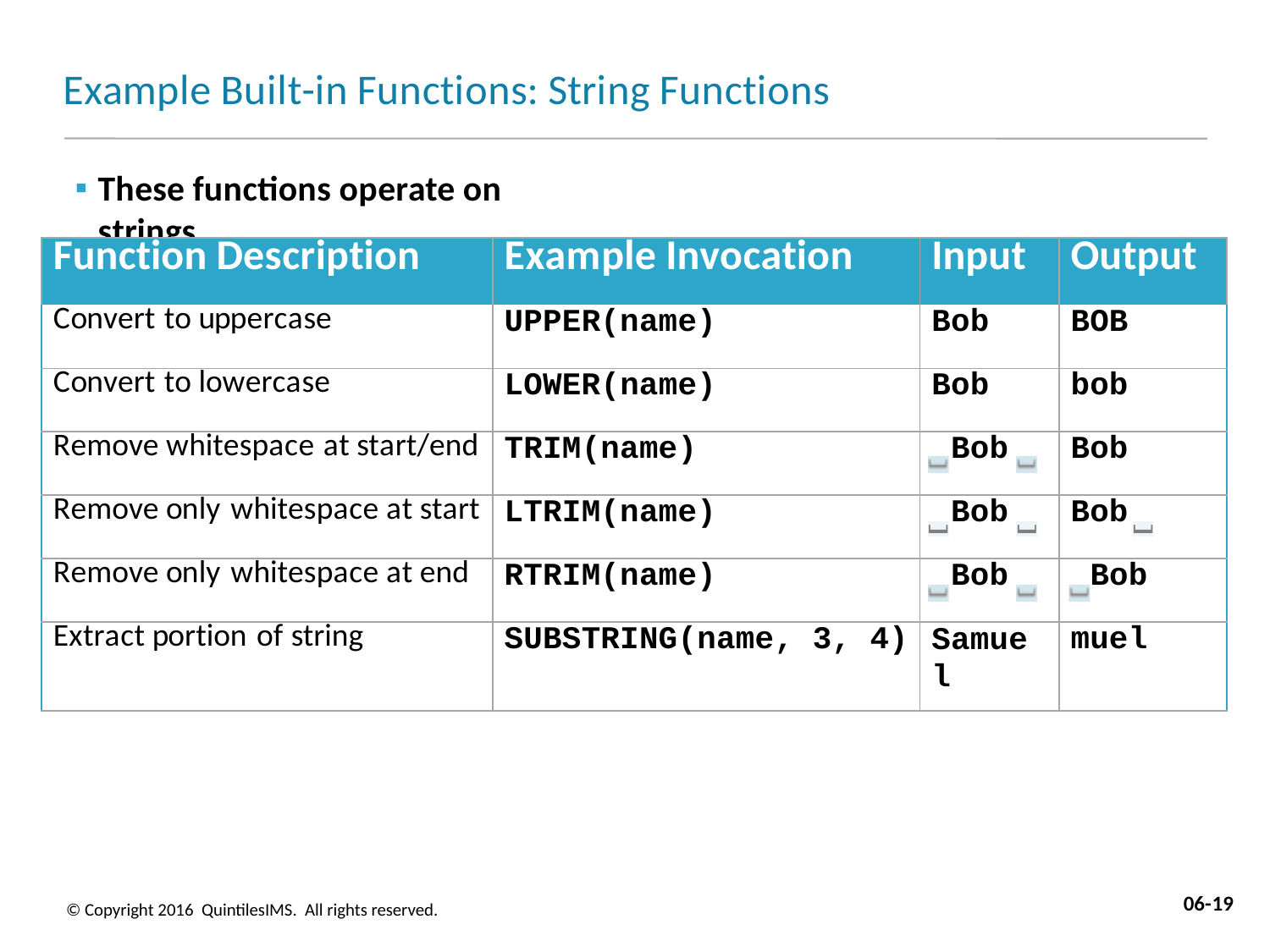

# Example Built-in Functions: String Functions
These functions operate on strings
| Function Description | Example Invocation | Input | Output |
| --- | --- | --- | --- |
| Convert to uppercase | UPPER(name) | Bob | BOB |
| Convert to lowercase | LOWER(name) | Bob | bob |
| Remove whitespace at start/end | TRIM(name) | Bob | Bob |
| Remove only whitespace at start | LTRIM(name) | Bob | Bob |
| Remove only whitespace at end | RTRIM(name) | Bob | Bob |
| Extract portion of string | SUBSTRING(name, 3, 4) | Samue l | muel |

06-19
© Copyright 2016  QuintilesIMS.  All rights reserved.